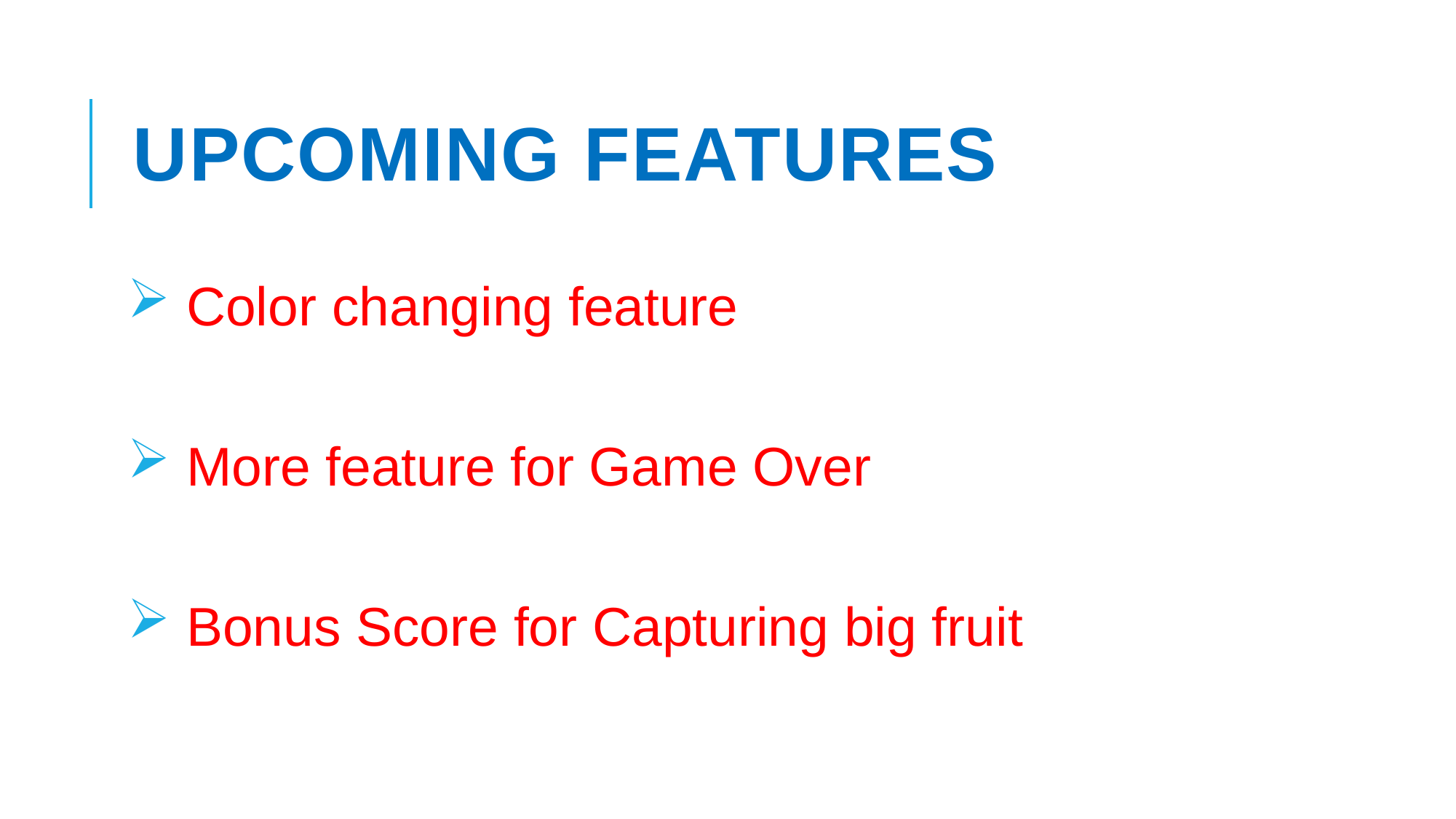

# Upcoming Features
 Color changing feature

 More feature for Game Over

 Bonus Score for Capturing big fruit